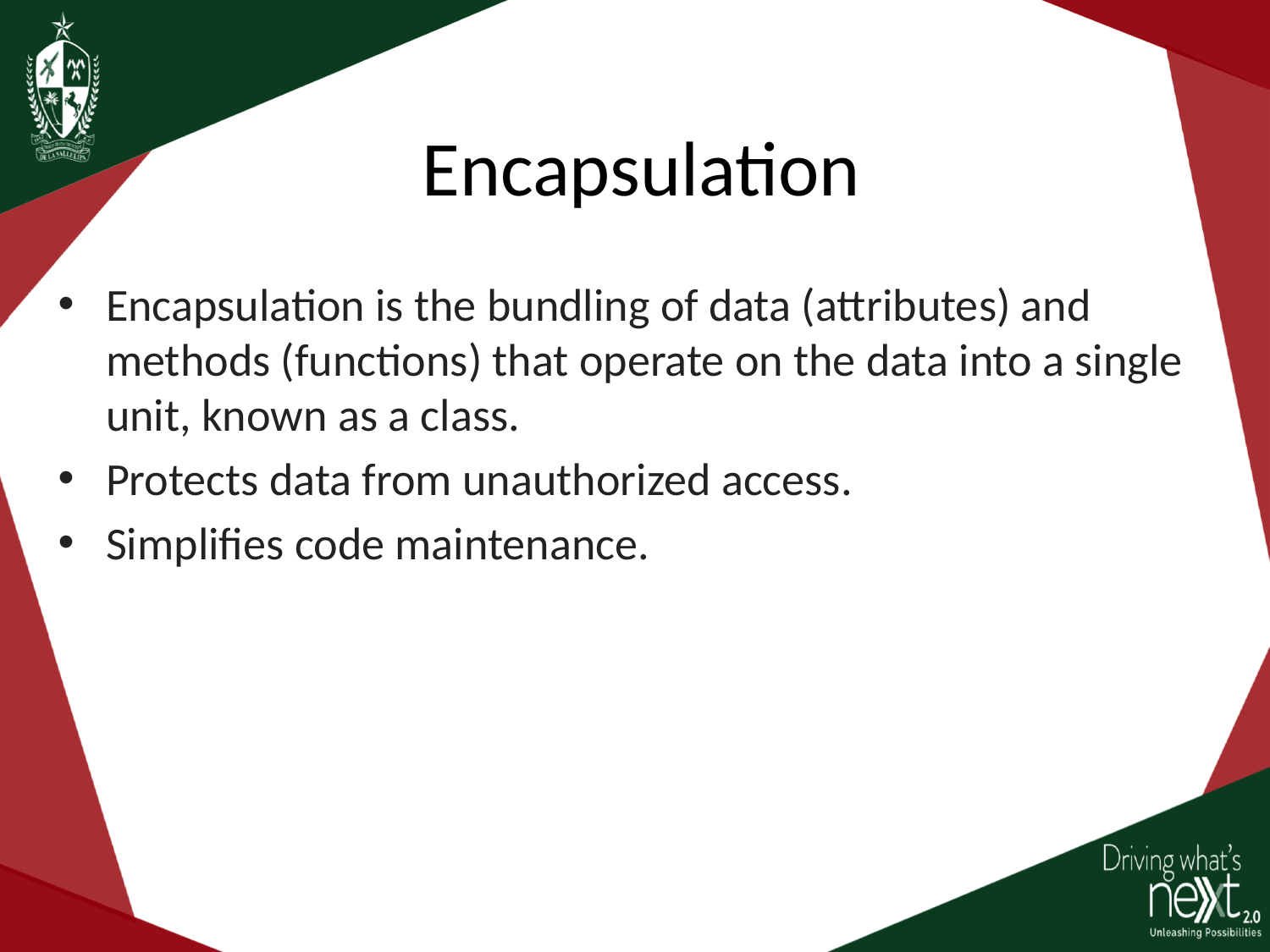

# Encapsulation
Encapsulation is the bundling of data (attributes) and methods (functions) that operate on the data into a single unit, known as a class.
Protects data from unauthorized access.
Simplifies code maintenance.